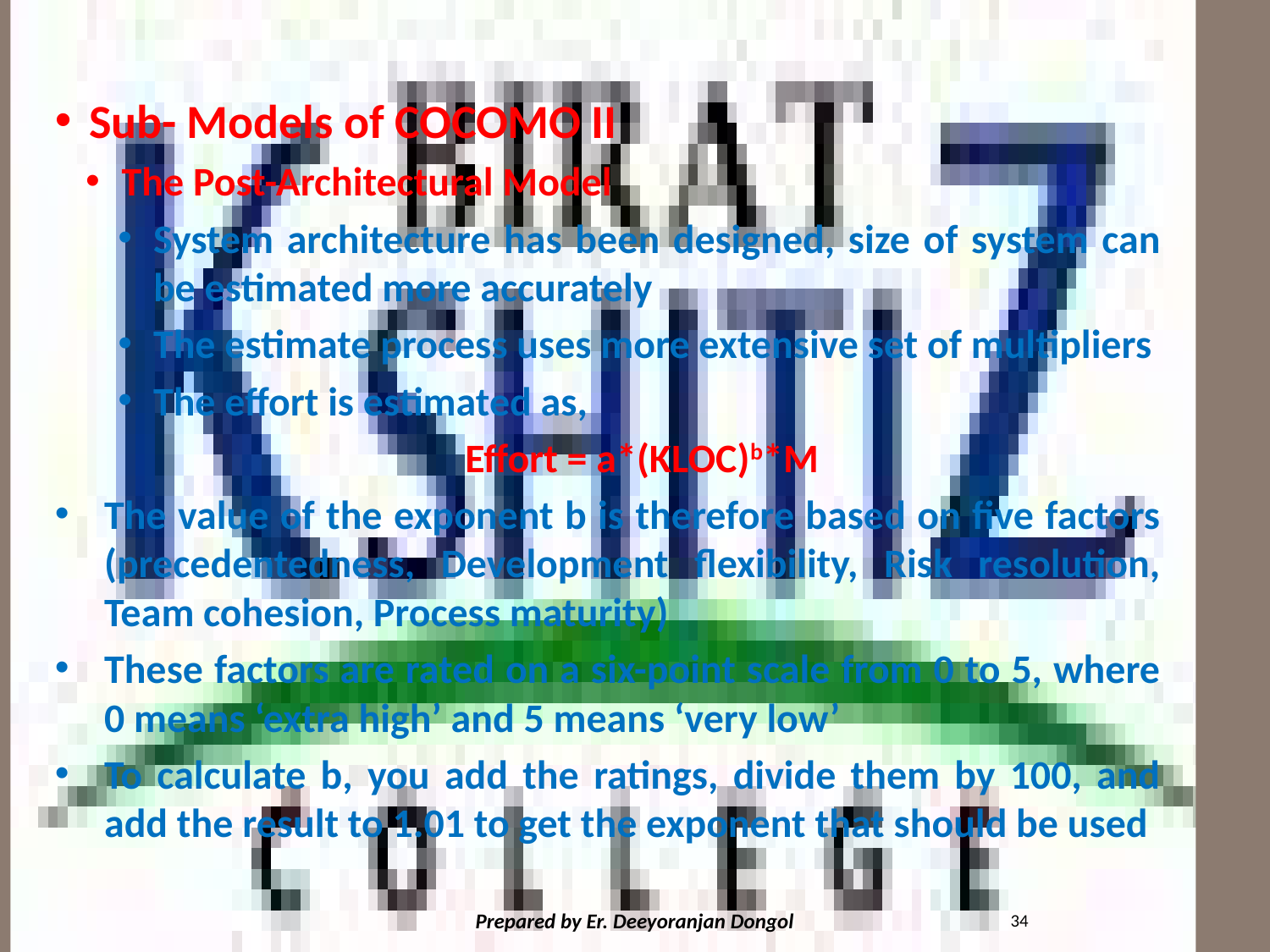

#
Sub- Models of COCOMO II
The Post-Architectural Model
System architecture has been designed, size of system can be estimated more accurately
The estimate process uses more extensive set of multipliers
The effort is estimated as,
Effort = a*(KLOC)b*M
The value of the exponent b is therefore based on five factors (precedentedness, Development flexibility, Risk resolution, Team cohesion, Process maturity)
These factors are rated on a six-point scale from 0 to 5, where 0 means ‘extra high’ and 5 means ‘very low’
To calculate b, you add the ratings, divide them by 100, and add the result to 1.01 to get the exponent that should be used
34
Prepared by Er. Deeyoranjan Dongol